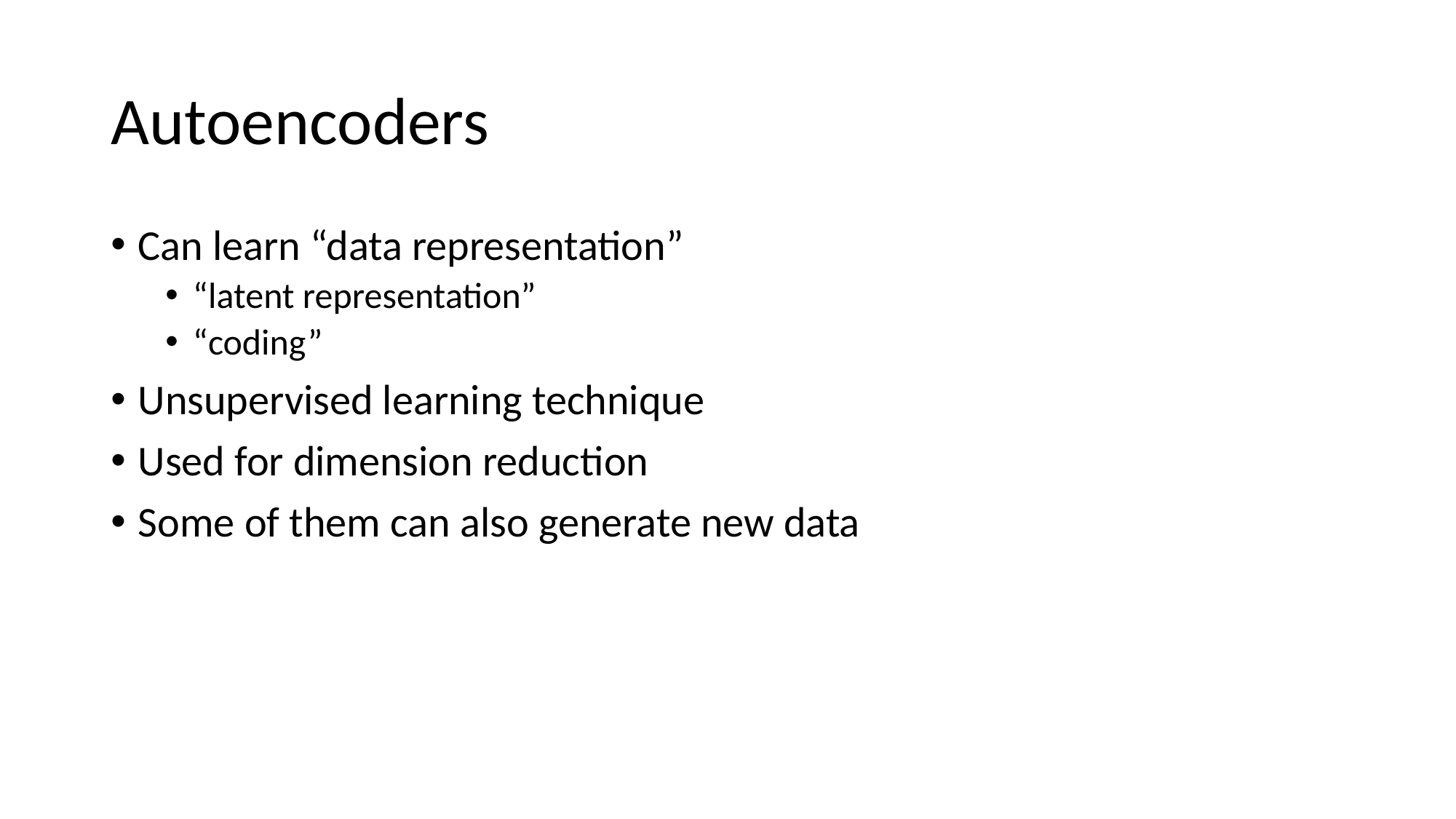

# Autoencoders
Can learn “data representation”
“latent representation”
“coding”
Unsupervised learning technique
Used for dimension reduction
Some of them can also generate new data